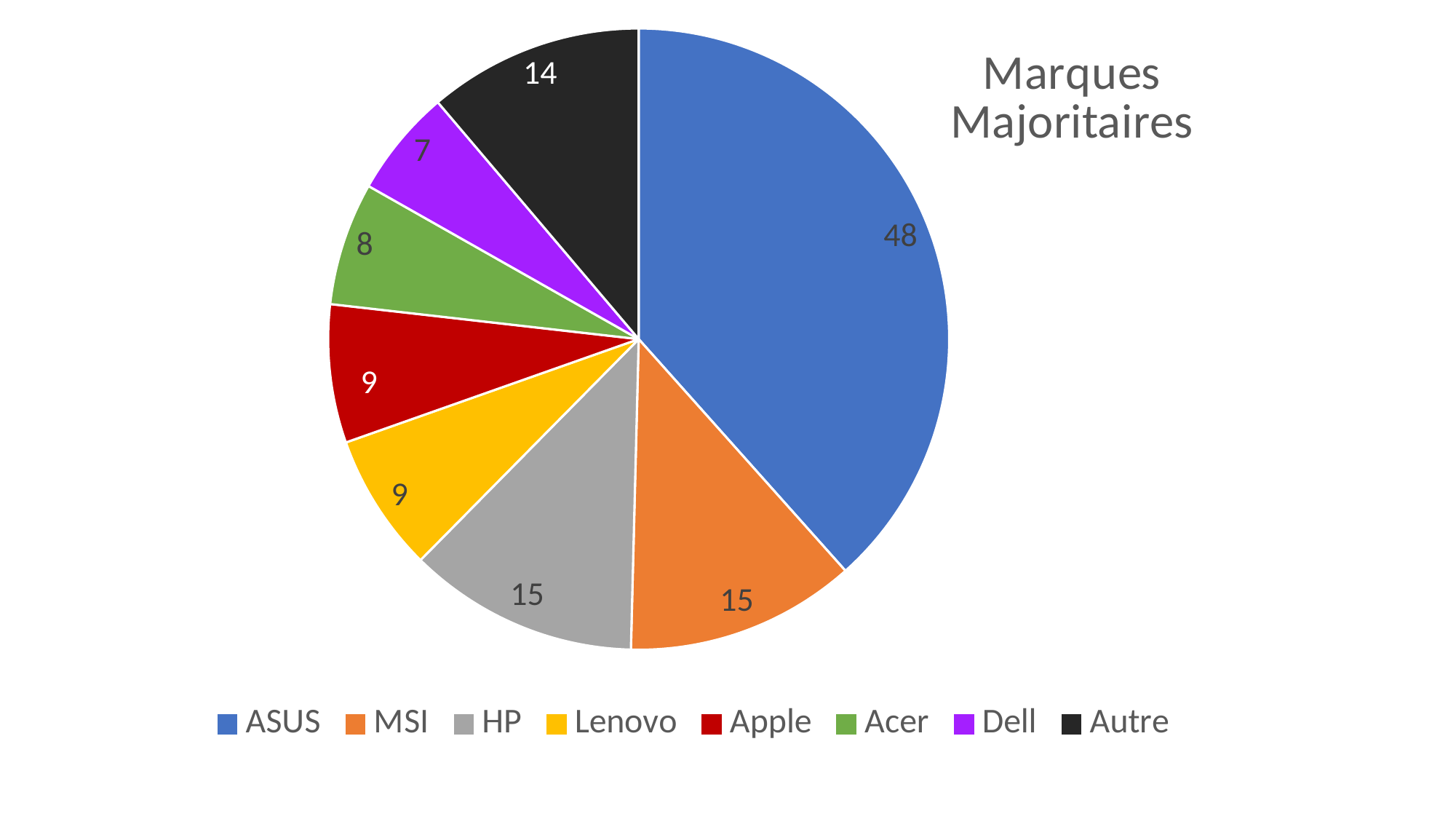

### Chart: Marques
Majoritaires

| Category | Marque |
|---|---|
| ASUS | 48.0 |
| MSI | 15.0 |
| HP | 15.0 |
| Lenovo | 9.0 |
| Apple | 9.0 |
| Acer | 8.0 |
| Dell | 7.0 |
| Autre | 14.0 |